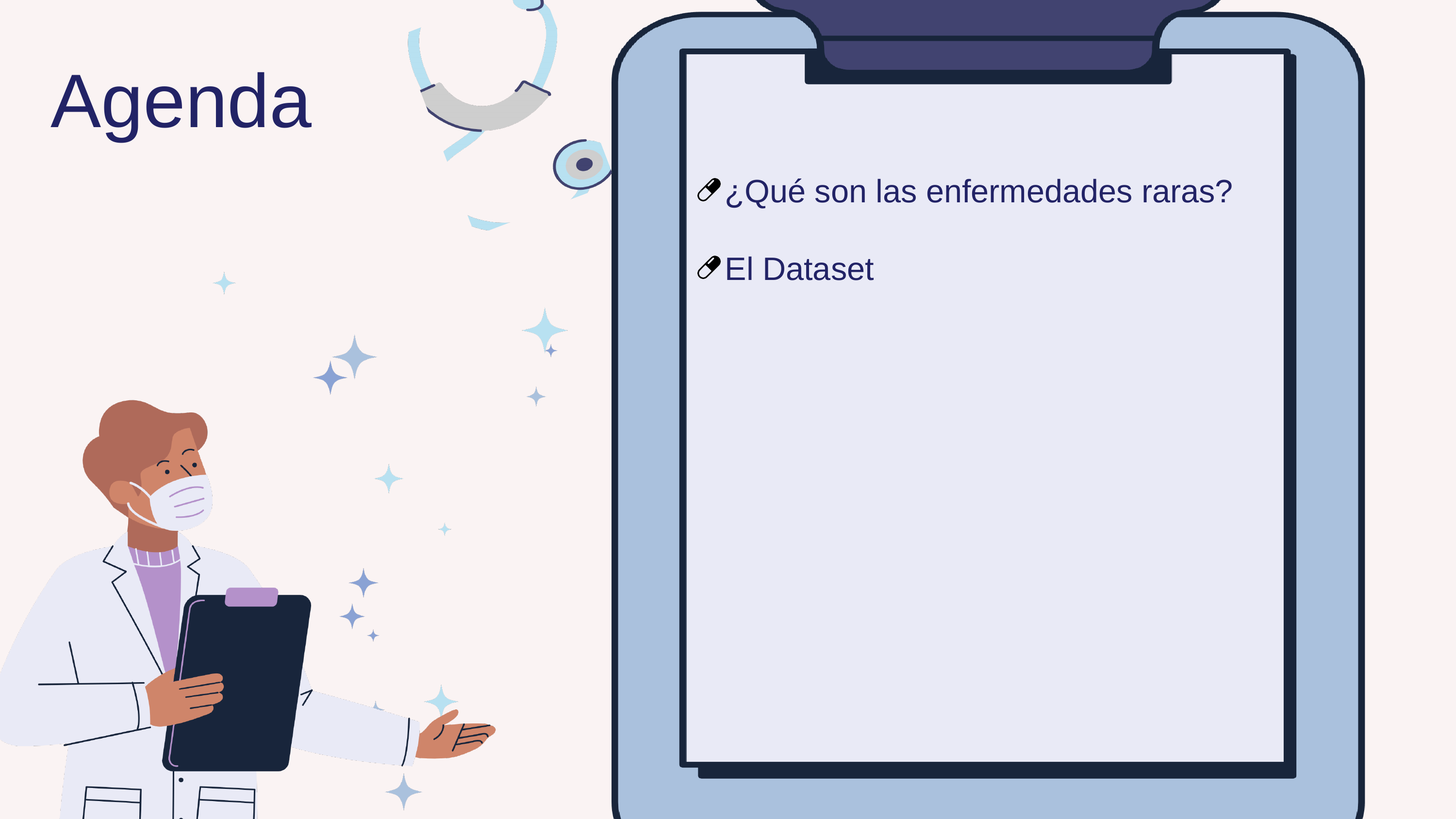

Agenda

¿Qué son las enfermedades raras?
El Dataset